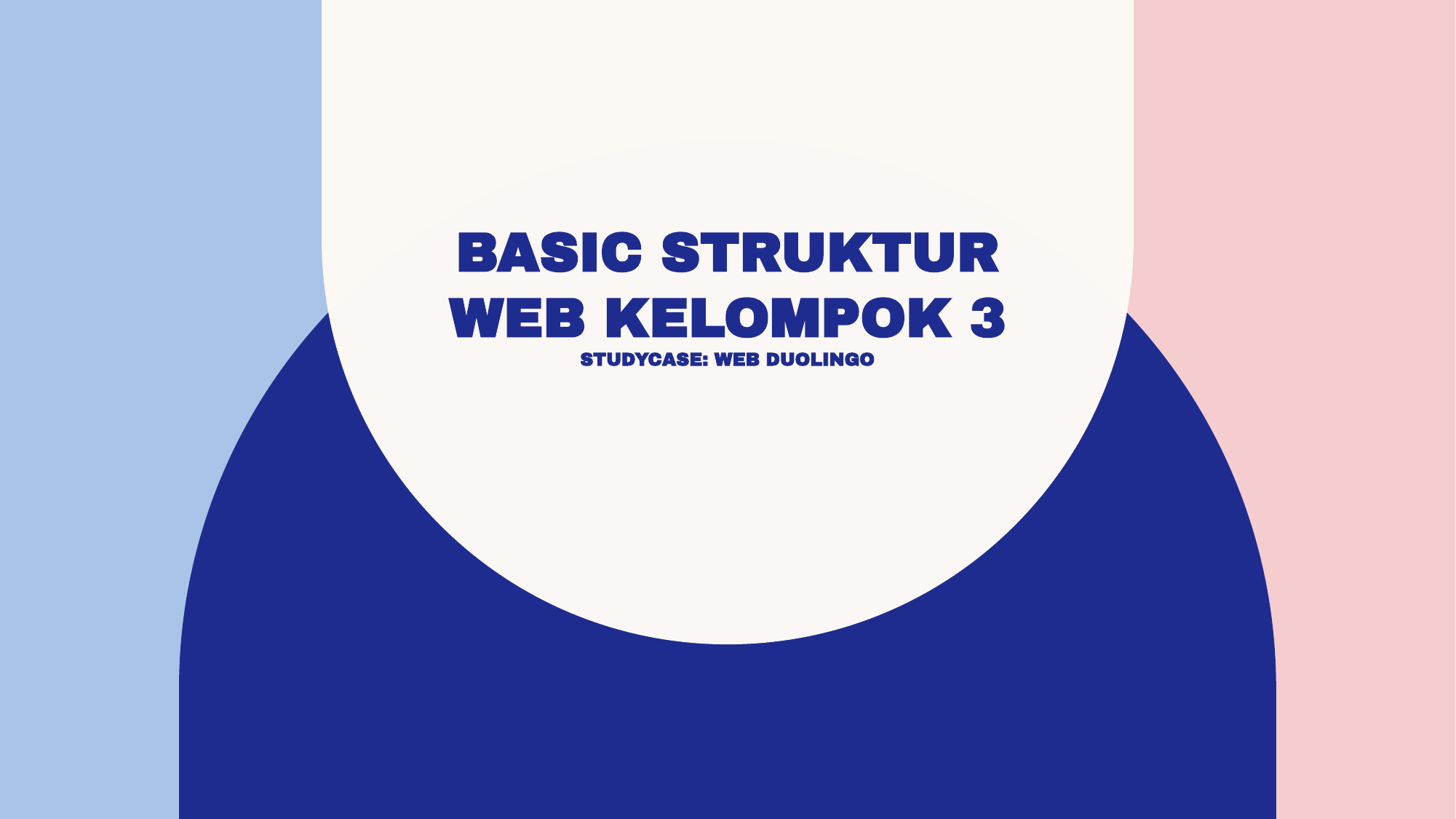

# Basic struktur web kelompok 3 studycase: web duolingo